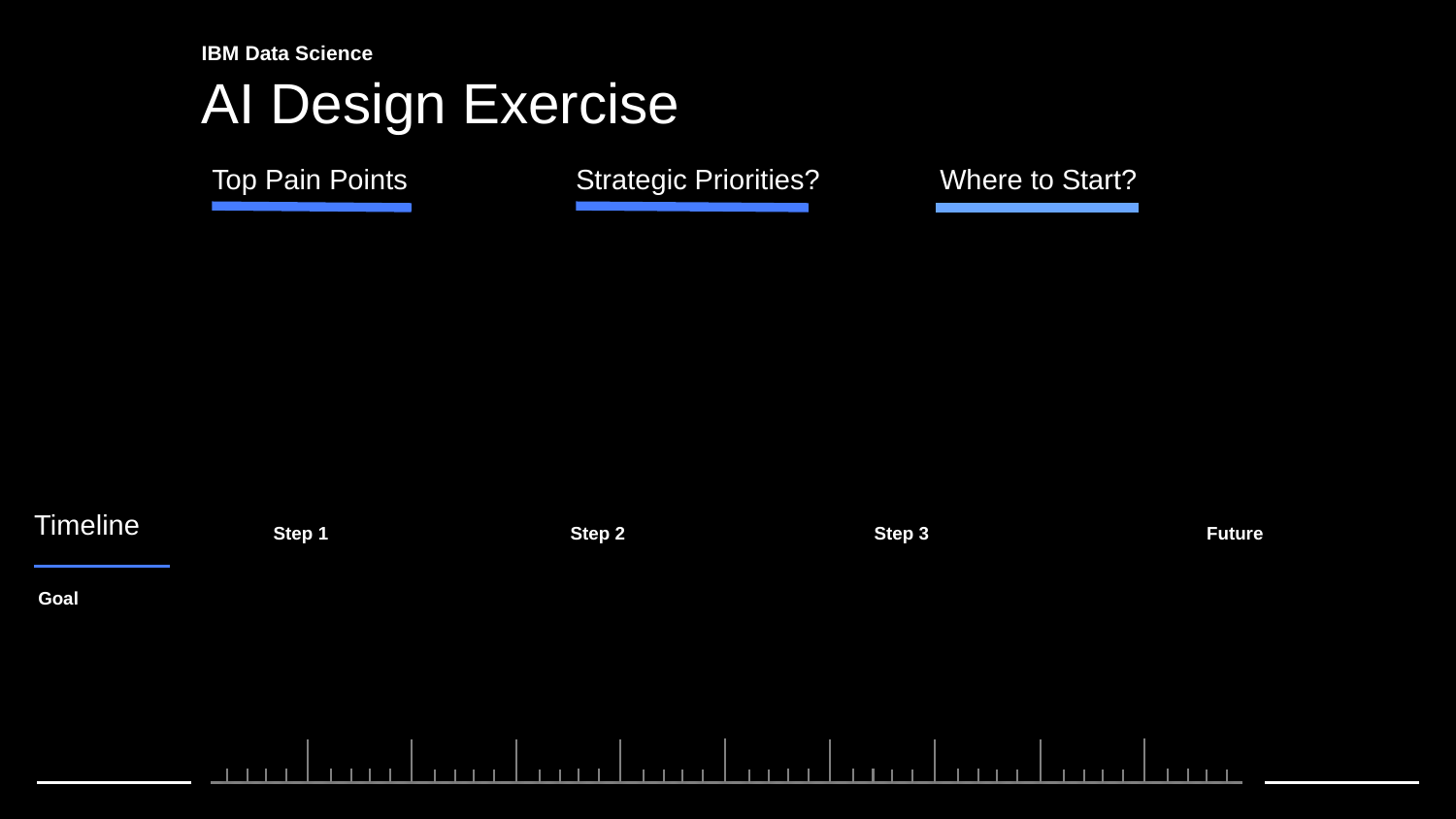

# IBM Data Science
AI Design Exercise
Top Pain Points
Where to Start?
Strategic Priorities?
Timeline
Step 3
Future
Step 2
Step 1
Goal